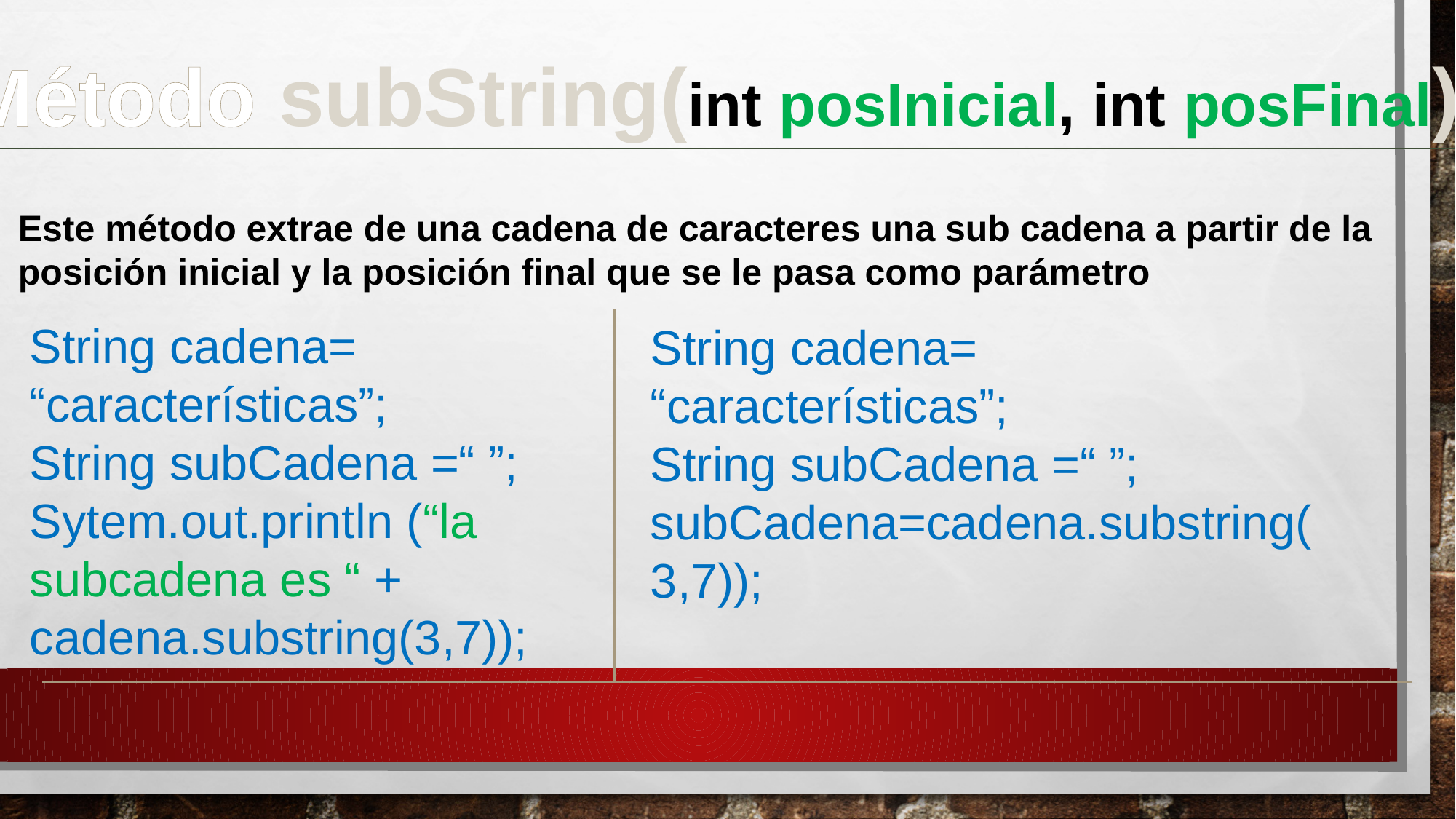

Método subString(int posInicial, int posFinal)
Este método extrae de una cadena de caracteres una sub cadena a partir de la
posición inicial y la posición final que se le pasa como parámetro
String cadena= “características”;
String subCadena =“ ”;
Sytem.out.println (“la subcadena es “ + cadena.substring(3,7));

String cadena= “características”;
String subCadena =“ ”;
subCadena=cadena.substring(3,7));